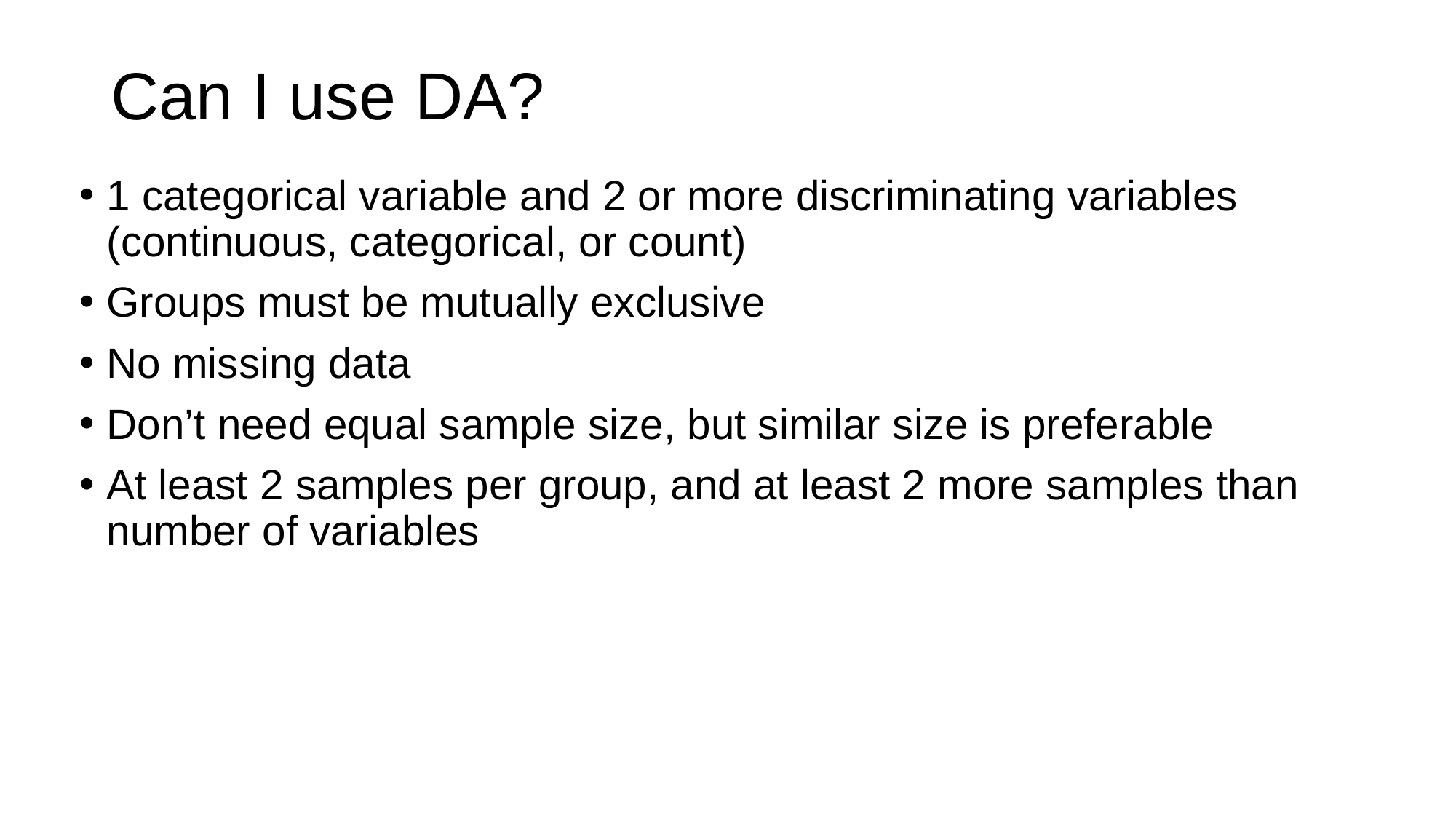

# Can I use DA?
1 categorical variable and 2 or more discriminating variables (continuous, categorical, or count)
Groups must be mutually exclusive
No missing data
Don’t need equal sample size, but similar size is preferable
At least 2 samples per group, and at least 2 more samples than number of variables